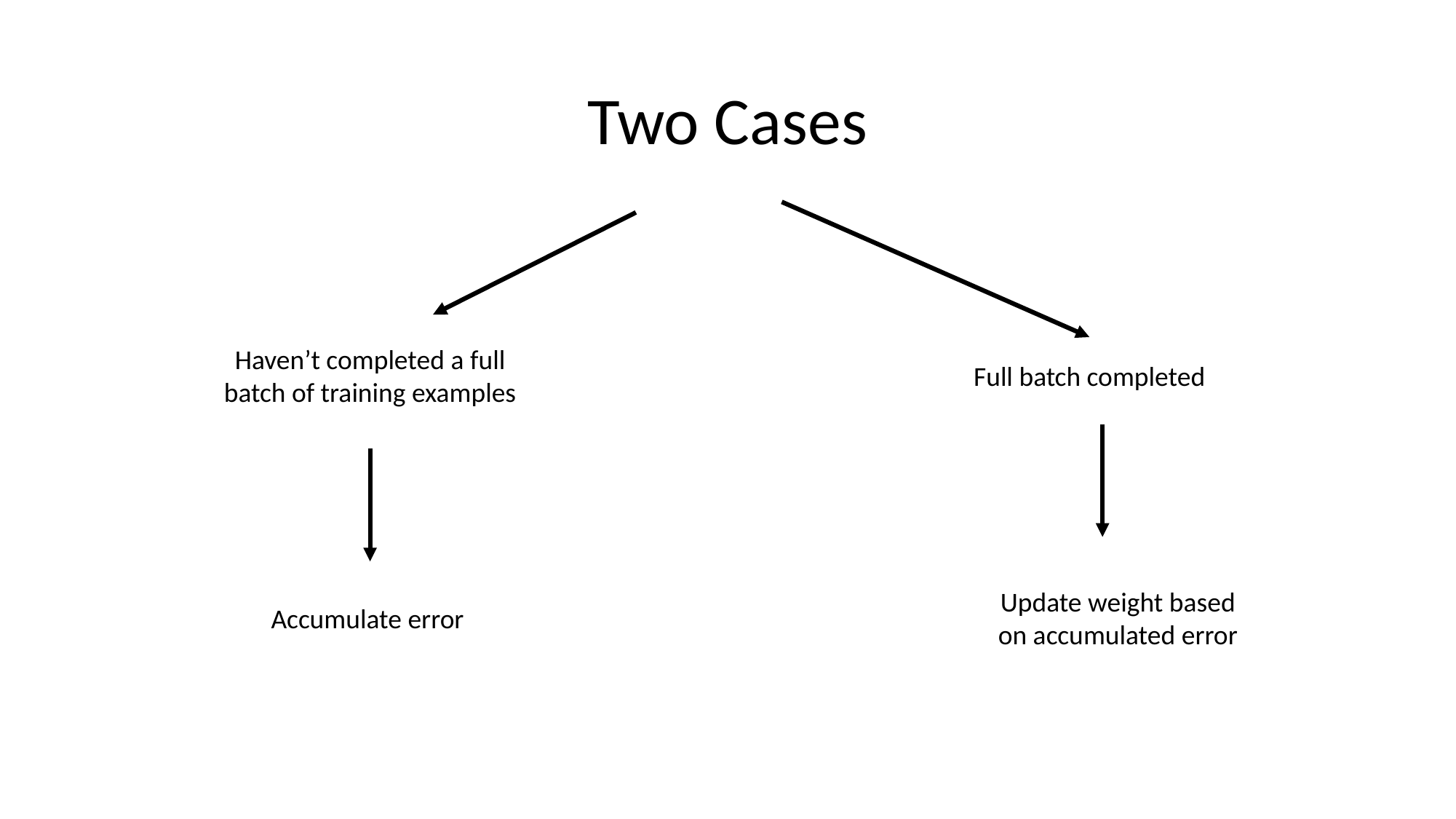

# Two Cases
Haven’t completed a full batch of training examples
Full batch completed
Update weight based on accumulated error
Accumulate error